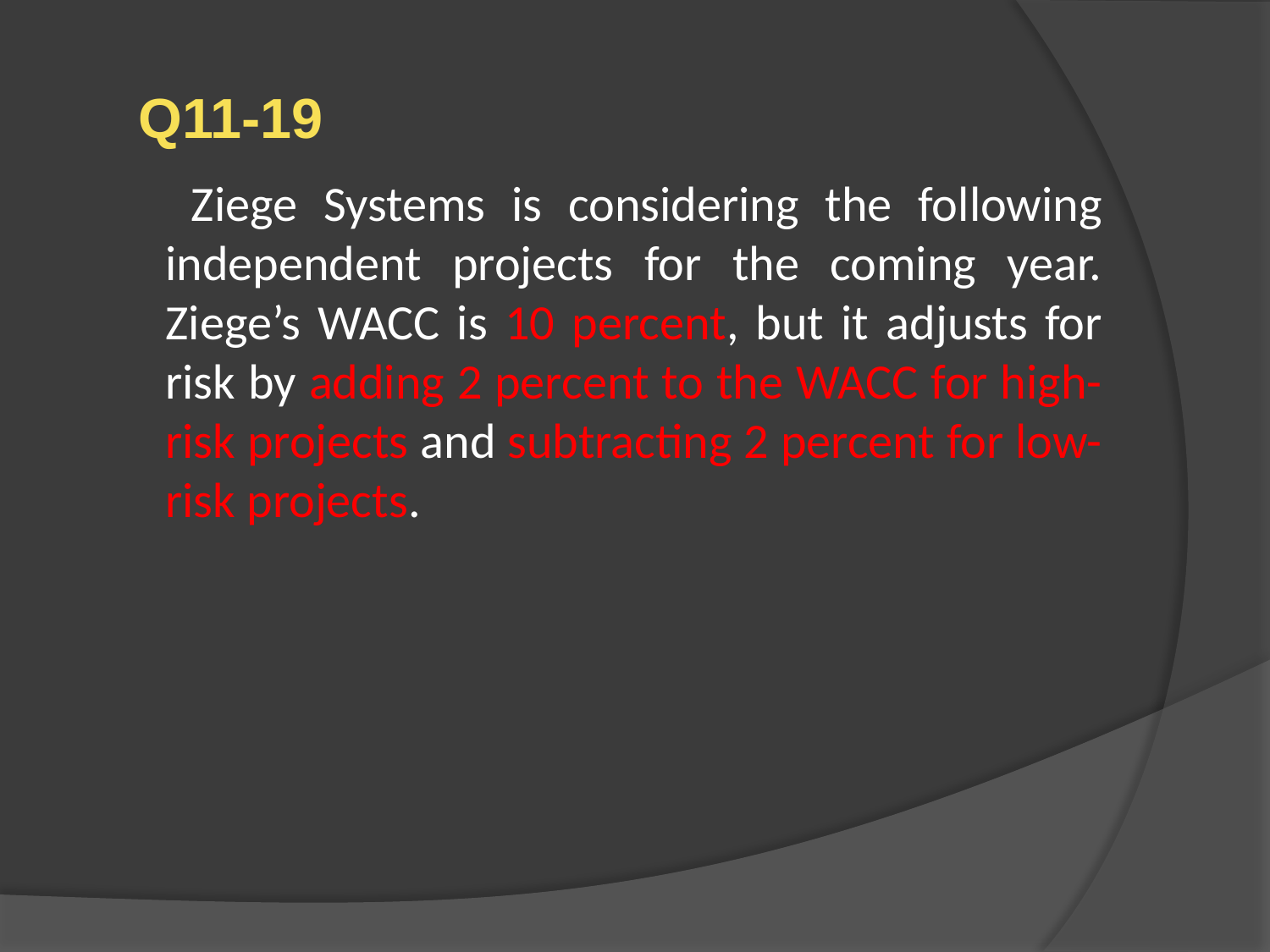

Q11-19
   Ziege Systems is considering the following independent projects for the coming year. Ziege’s WACC is 10 percent, but it adjusts for risk by adding 2 percent to the WACC for high-risk projects and subtracting 2 percent for low-risk projects.